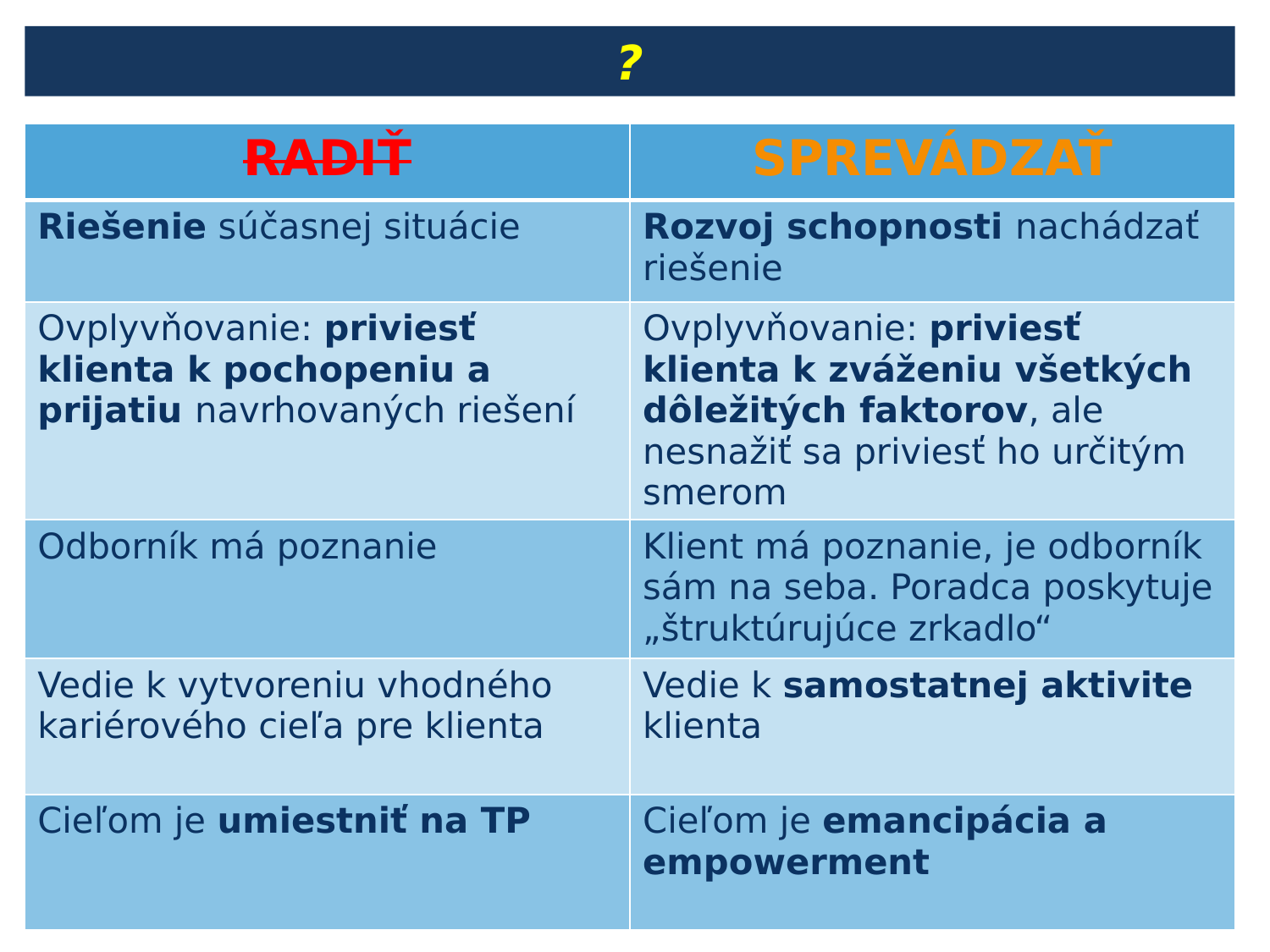

?
| RADIŤ | SPREVÁDZAŤ |
| --- | --- |
| Riešenie súčasnej situácie | Rozvoj schopnosti nachádzať riešenie |
| Ovplyvňovanie: priviesť klienta k pochopeniu a prijatiu navrhovaných riešení | Ovplyvňovanie: priviesť klienta k zváženiu všetkých dôležitých faktorov, ale nesnažiť sa priviesť ho určitým smerom |
| Odborník má poznanie | Klient má poznanie, je odborník sám na seba. Poradca poskytuje „štruktúrujúce zrkadlo“ |
| Vedie k vytvoreniu vhodného kariérového cieľa pre klienta | Vedie k samostatnej aktivite klienta |
| Cieľom je umiestniť na TP | Cieľom je emancipácia a empowerment |